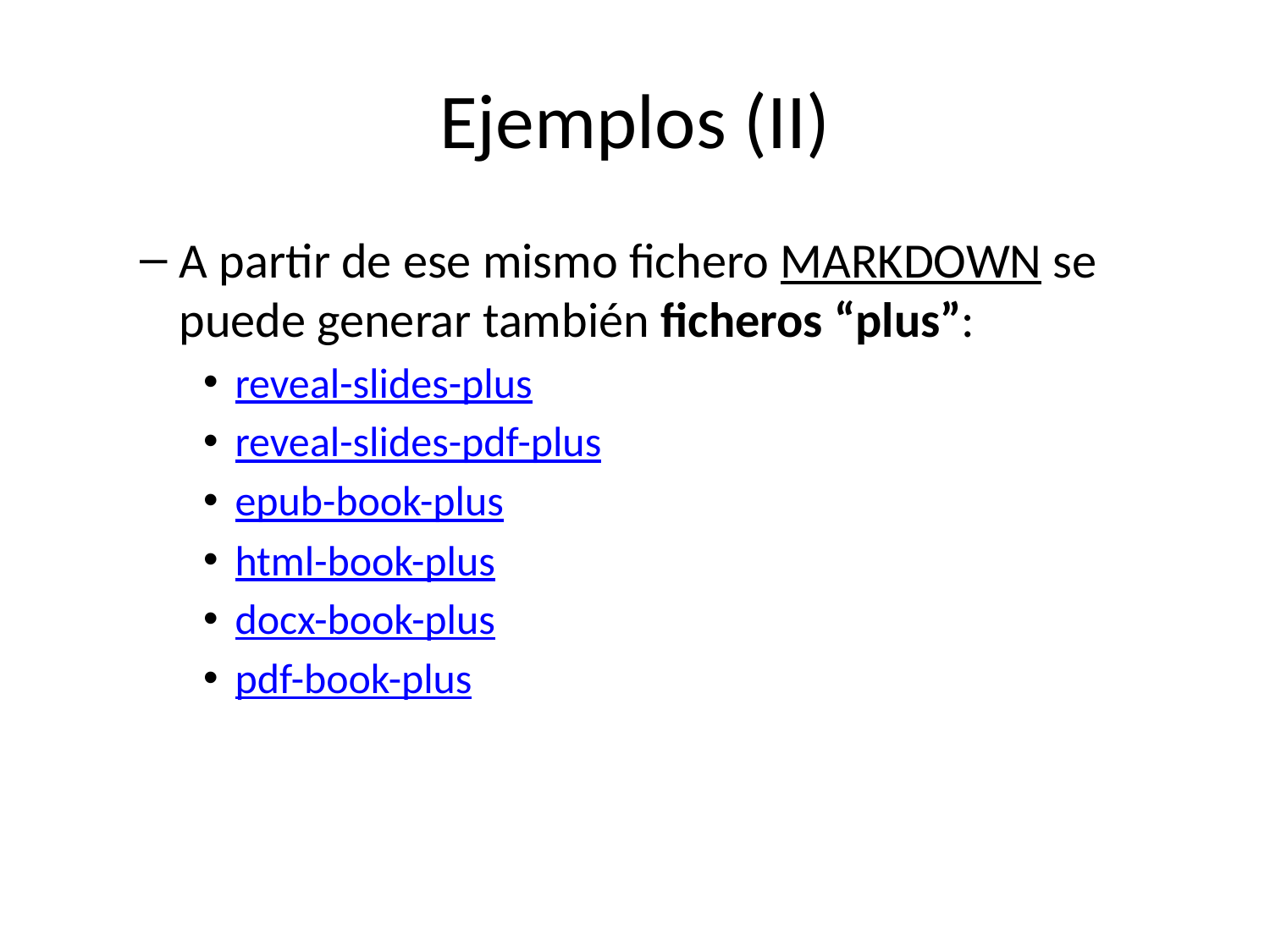

# Ejemplos (II)
A partir de ese mismo fichero MARKDOWN se puede generar también ficheros “plus”:
reveal-slides-plus
reveal-slides-pdf-plus
epub-book-plus
html-book-plus
docx-book-plus
pdf-book-plus